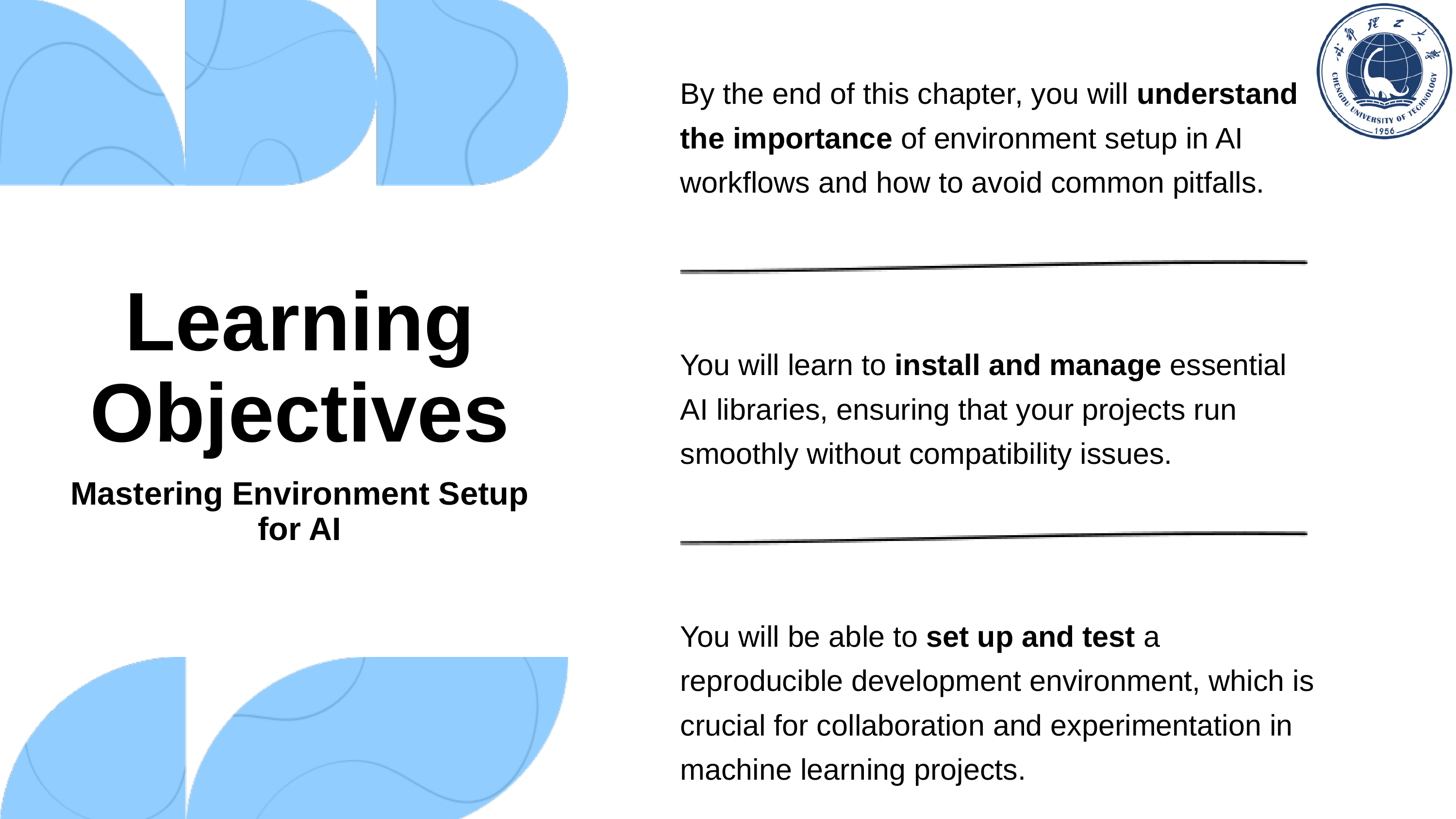

By the end of this chapter, you will understand the importance of environment setup in AI workflows and how to avoid common pitfalls.

You will learn to install and manage essential AI libraries, ensuring that your projects run smoothly without compatibility issues.

You will be able to set up and test a reproducible development environment, which is crucial for collaboration and experimentation in machine learning projects.
Learning Objectives
Mastering Environment Setup for AI